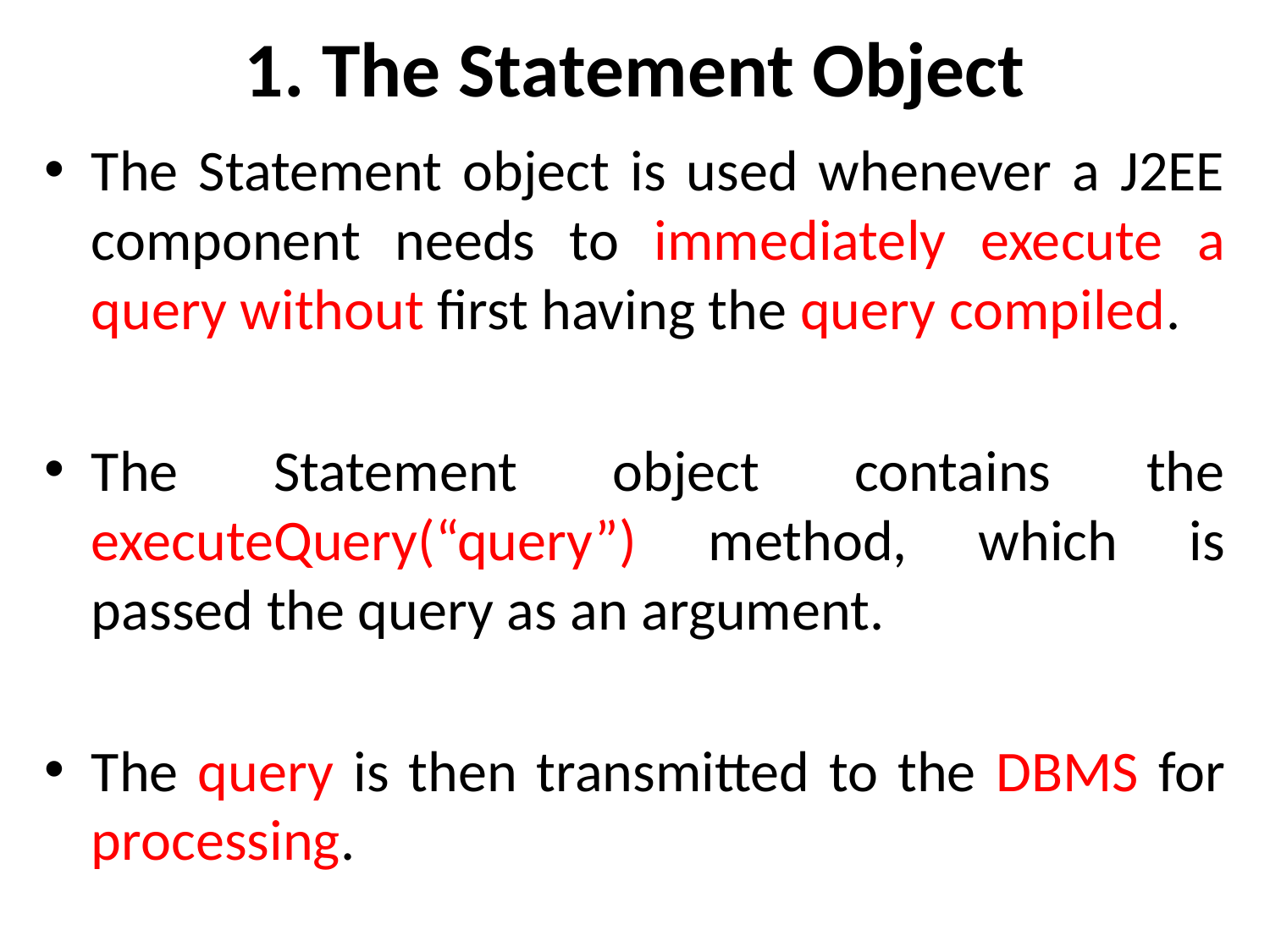

# 1. The Statement Object
The Statement object is used whenever a J2EE component needs to immediately execute a query without first having the query compiled.

The Statement object contains the executeQuery(“query”) method, which is passed the query as an argument.

The query is then transmitted to the DBMS for processing.